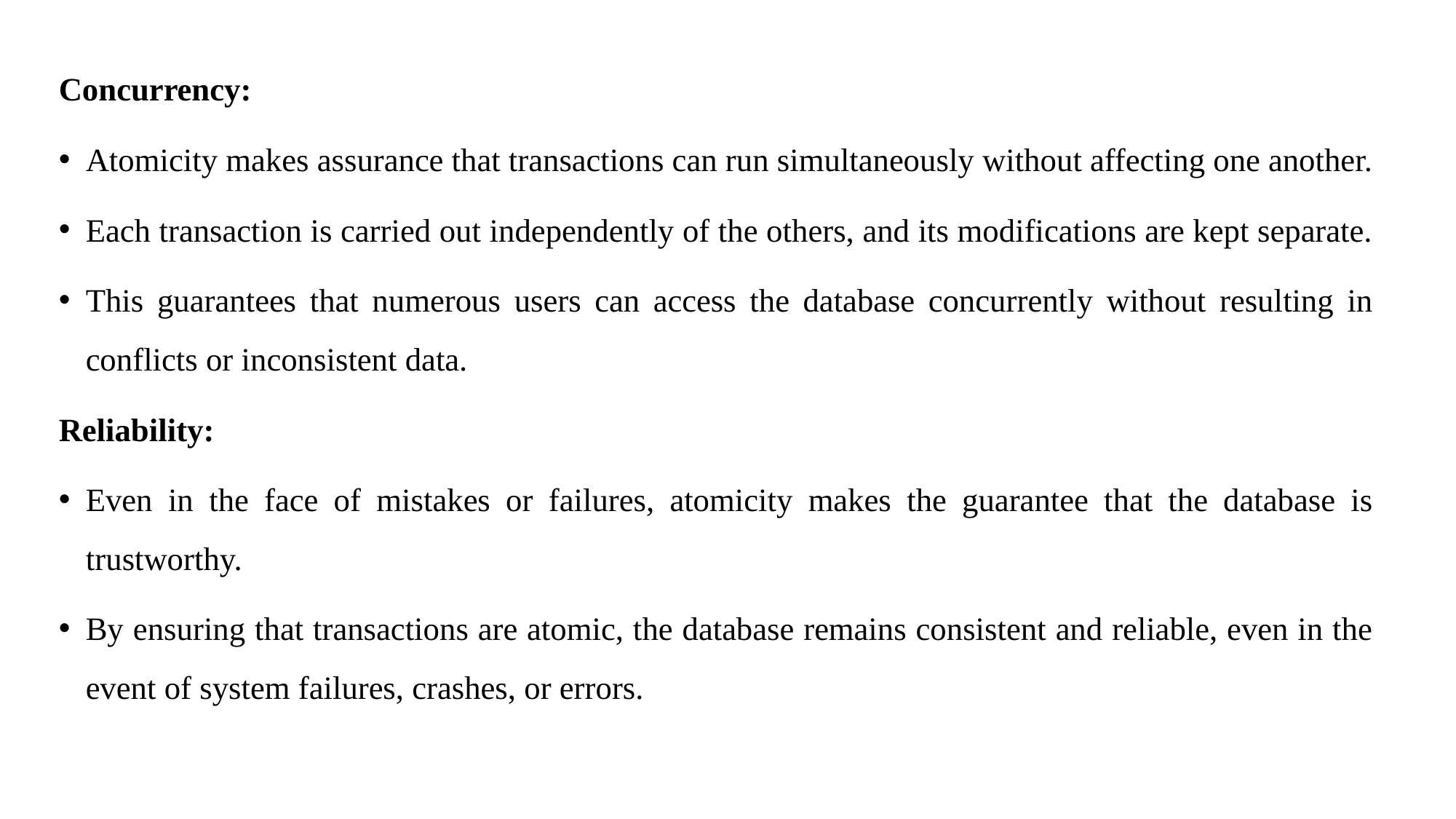

Concurrency:
Atomicity makes assurance that transactions can run simultaneously without affecting one another.
Each transaction is carried out independently of the others, and its modifications are kept separate.
This guarantees that numerous users can access the database concurrently without resulting in conflicts or inconsistent data.
Reliability:
Even in the face of mistakes or failures, atomicity makes the guarantee that the database is trustworthy.
By ensuring that transactions are atomic, the database remains consistent and reliable, even in the event of system failures, crashes, or errors.